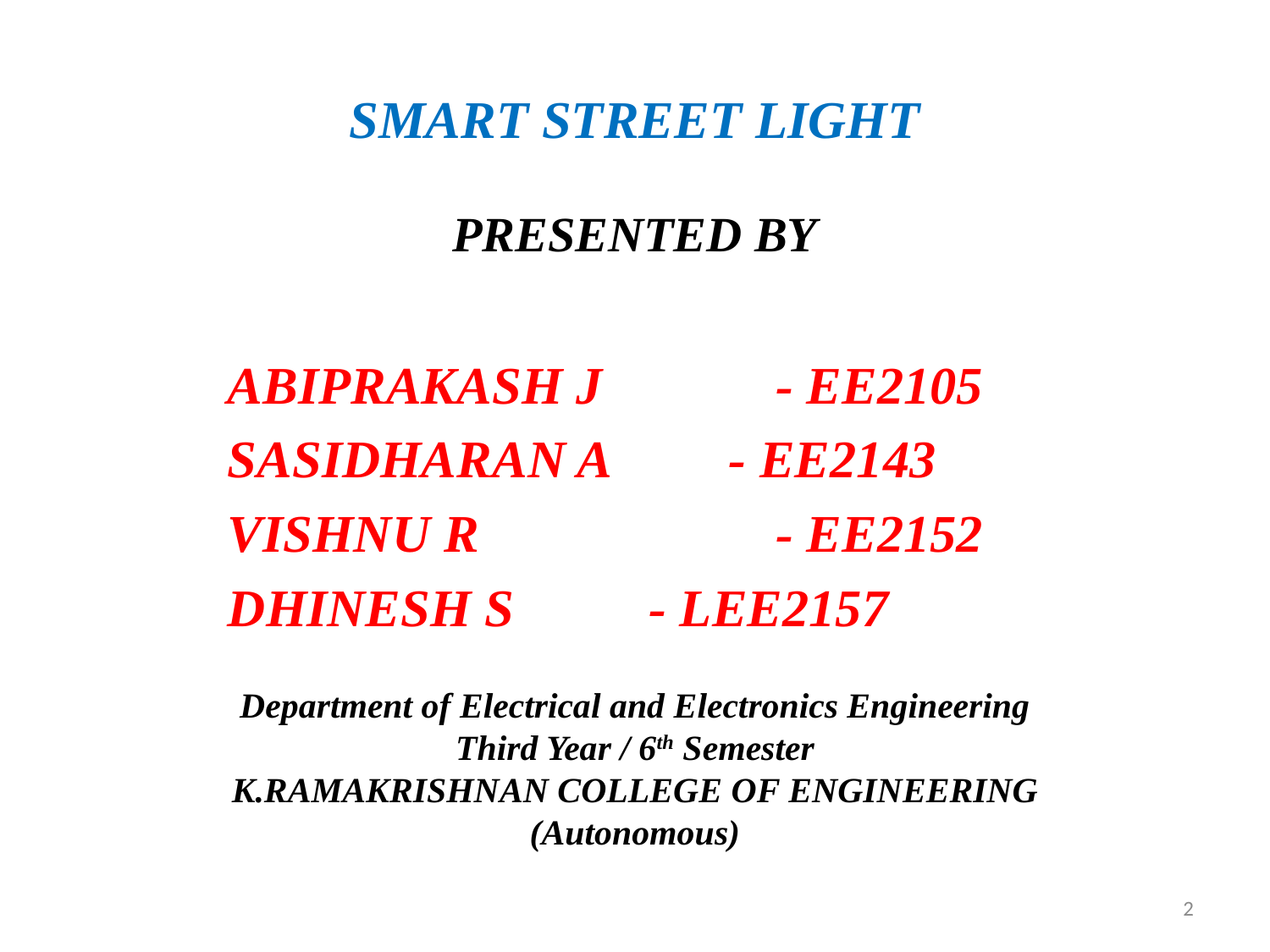

# SMART STREET LIGHT
PRESENTED BY

ABIPRAKASH J	         - EE2105
SASIDHARAN A         - EE2143
VISHNU R		         - EE2152
DHINESH S	         - LEE2157
Department of Electrical and Electronics Engineering
Third Year / 6th Semester
K.RAMAKRISHNAN COLLEGE OF ENGINEERING
(Autonomous)
2